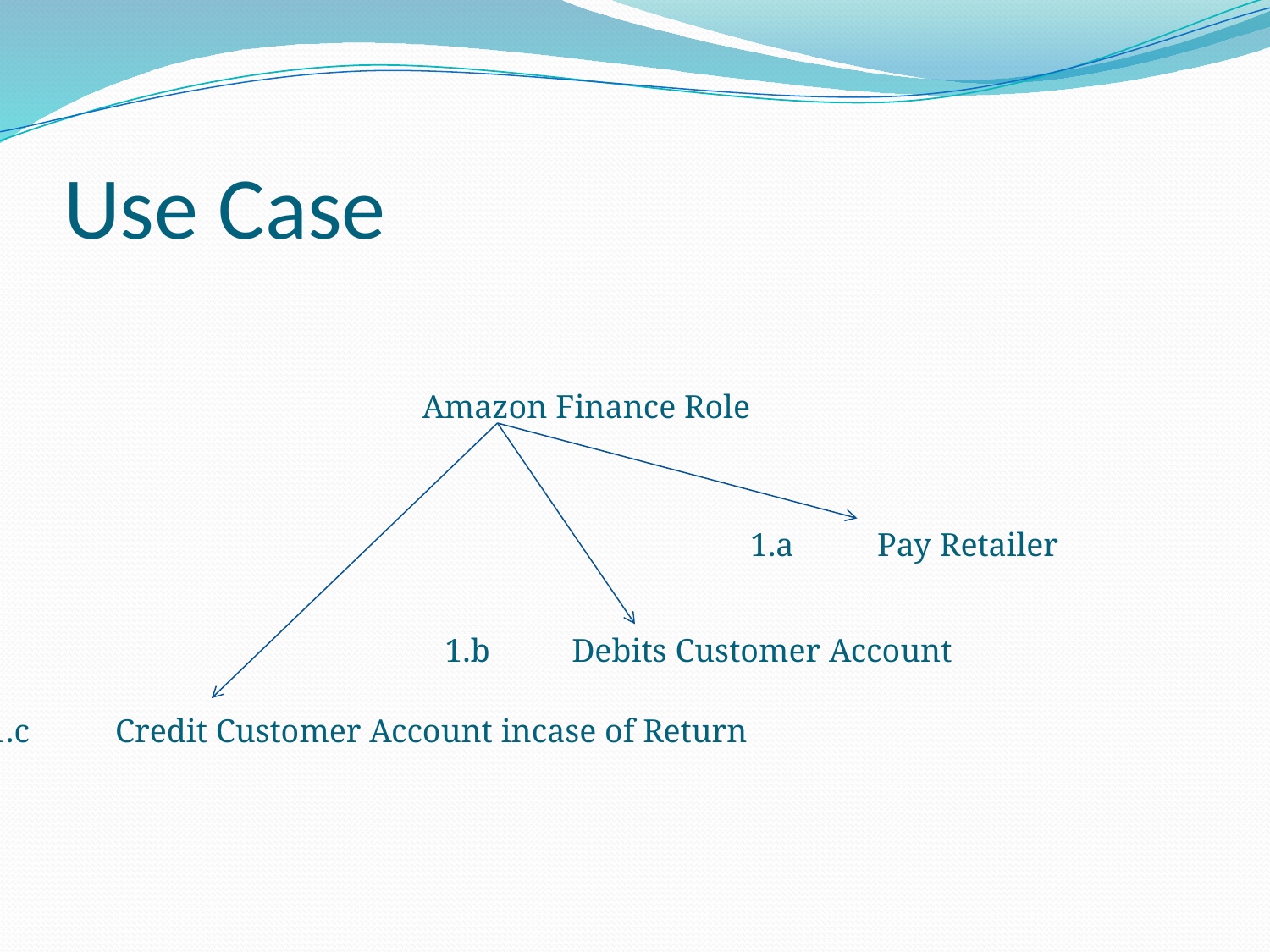

# Use Case
Amazon Finance Role
1.a	Pay Retailer
1.b	Debits Customer Account
1.c	Credit Customer Account incase of Return